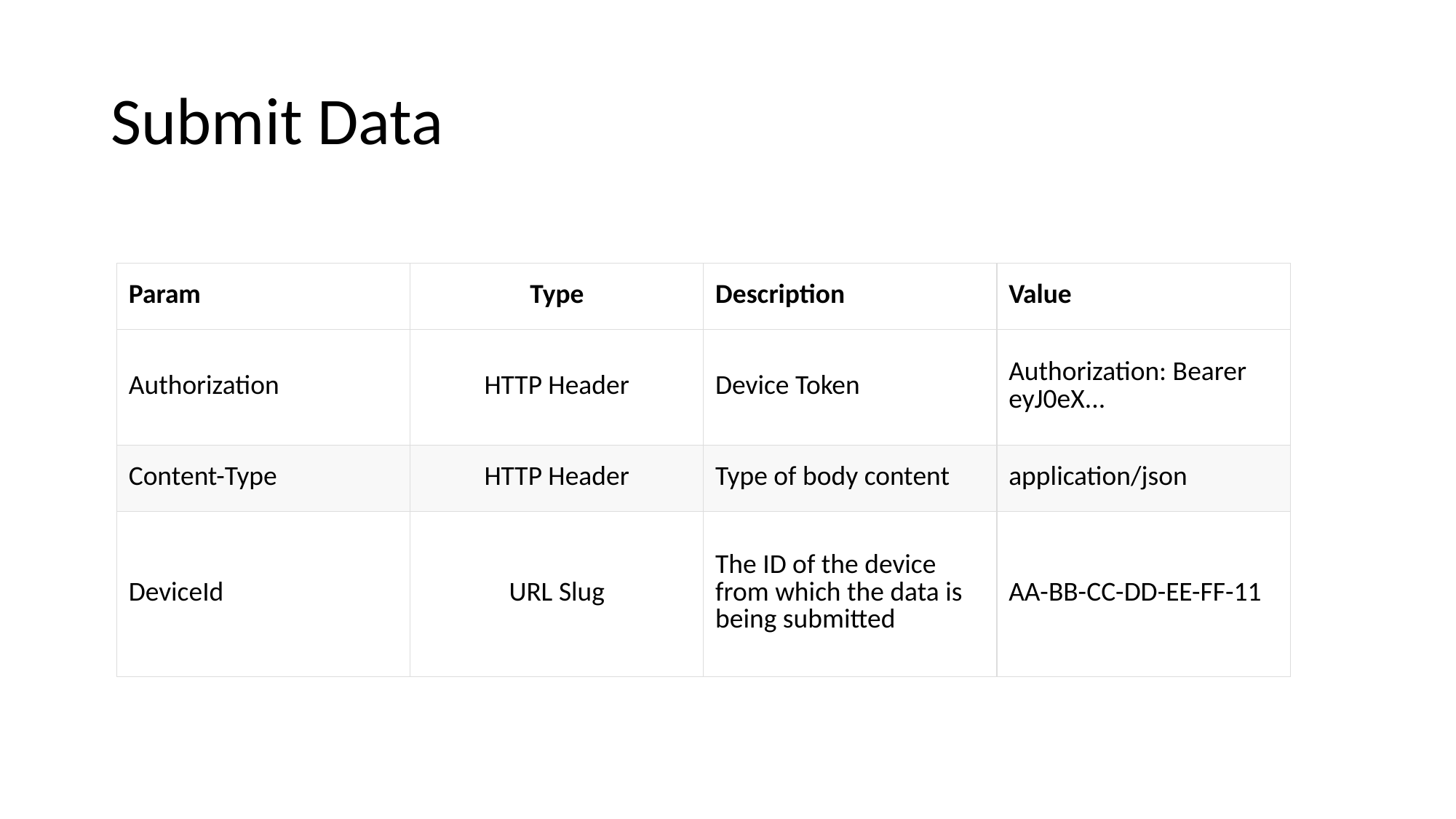

# Submit Data
| Param | Type | Description | Value |
| --- | --- | --- | --- |
| Authorization | HTTP Header | Device Token | Authorization: Bearer eyJ0eX... |
| Content-Type | HTTP Header | Type of body content | application/json |
| DeviceId | URL Slug | The ID of the device from which the data is being submitted | AA-BB-CC-DD-EE-FF-11 |